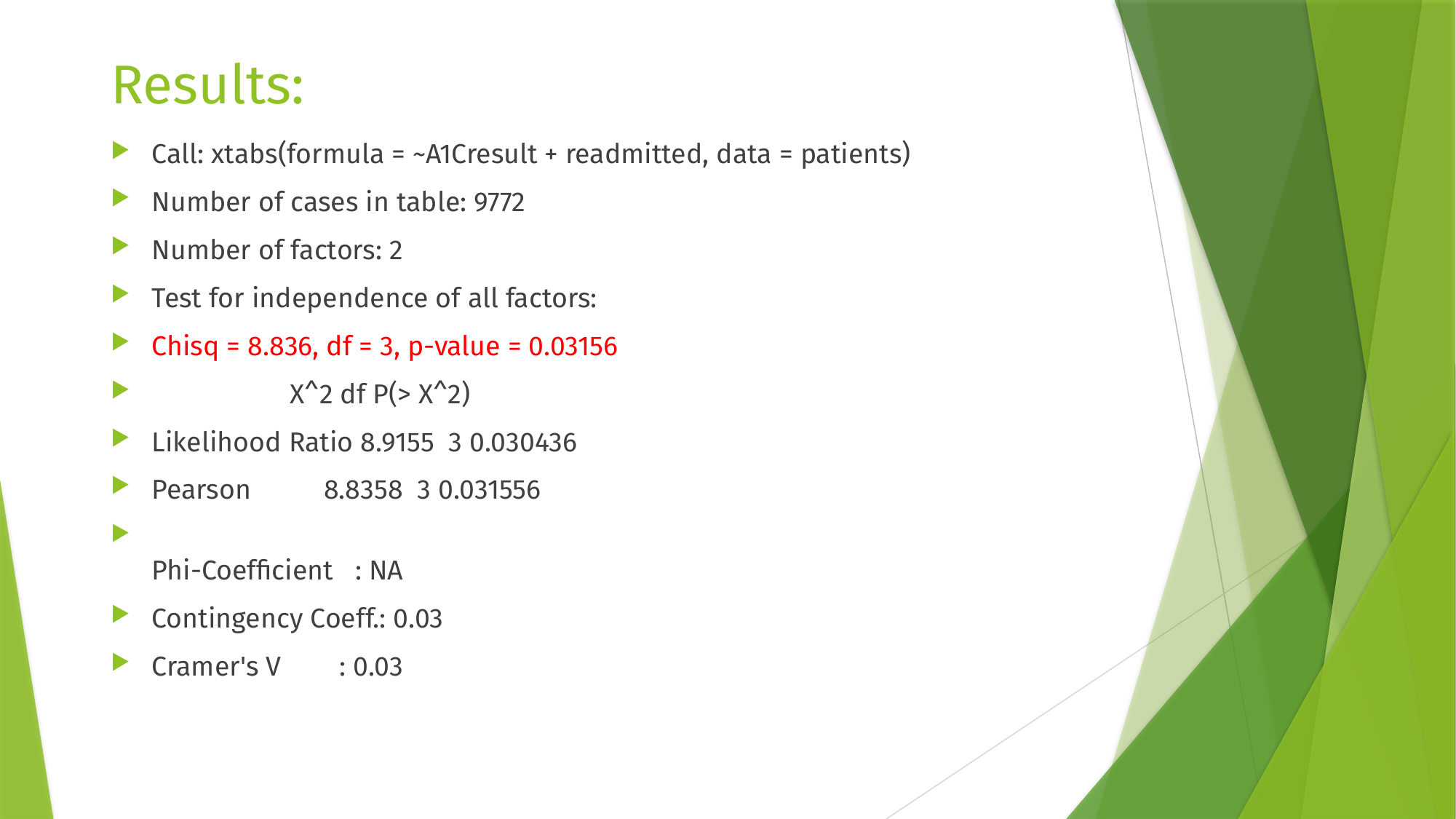

# Results:
Call: xtabs(formula = ~A1Cresult + readmitted, data = patients)
Number of cases in table: 9772
Number of factors: 2
Test for independence of all factors:
Chisq = 8.836, df = 3, p-value = 0.03156
                   X^2 df P(> X^2)
Likelihood Ratio 8.9155  3 0.030436
Pearson          8.8358  3 0.031556
Phi-Coefficient   : NA
Contingency Coeff.: 0.03
Cramer's V        : 0.03